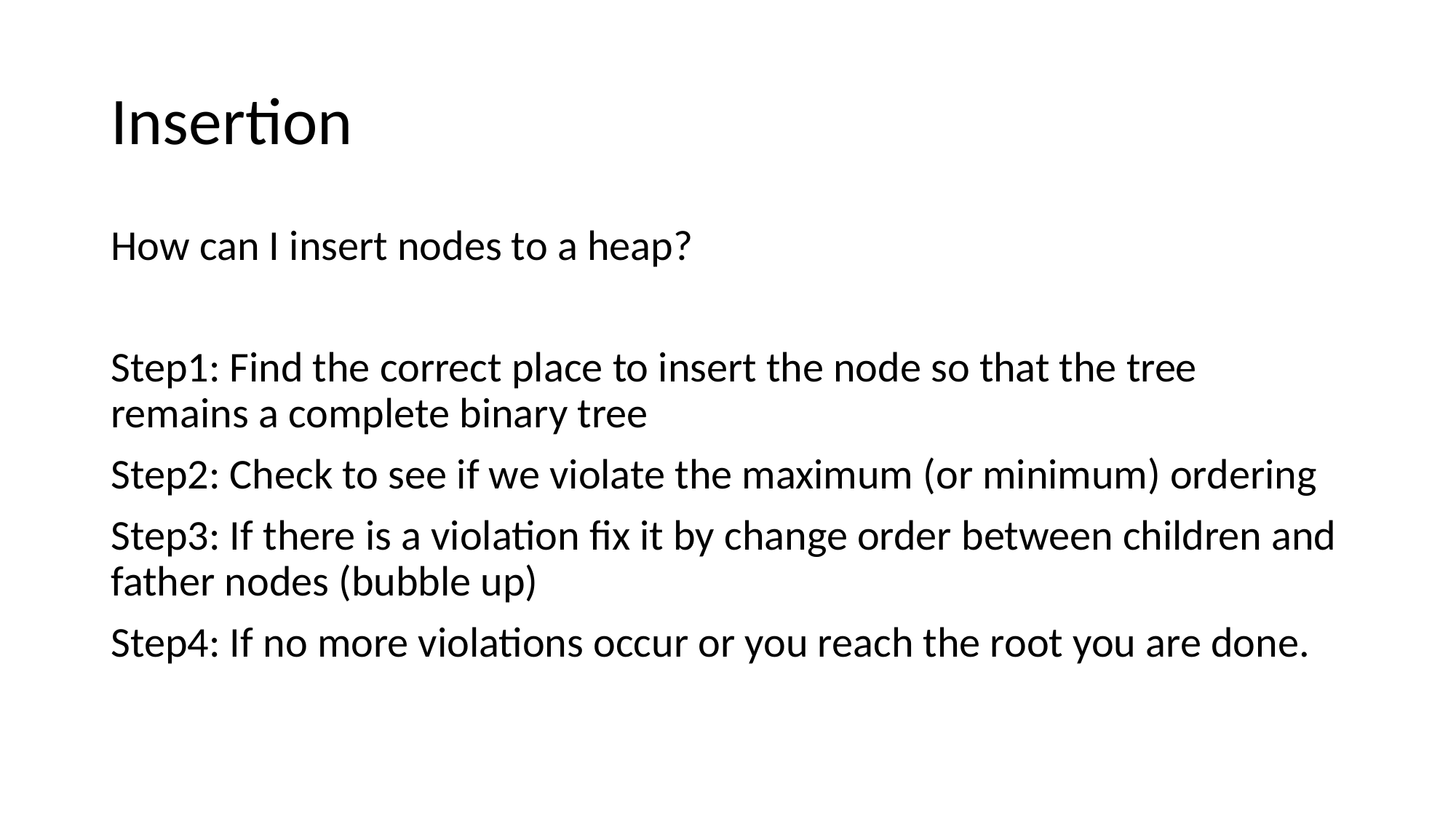

# Insertion
How can I insert nodes to a heap?

Step1: Find the correct place to insert the node so that the tree remains a complete binary tree
Step2: Check to see if we violate the maximum (or minimum) ordering
Step3: If there is a violation fix it by change order between children and father nodes (bubble up)
Step4: If no more violations occur or you reach the root you are done.